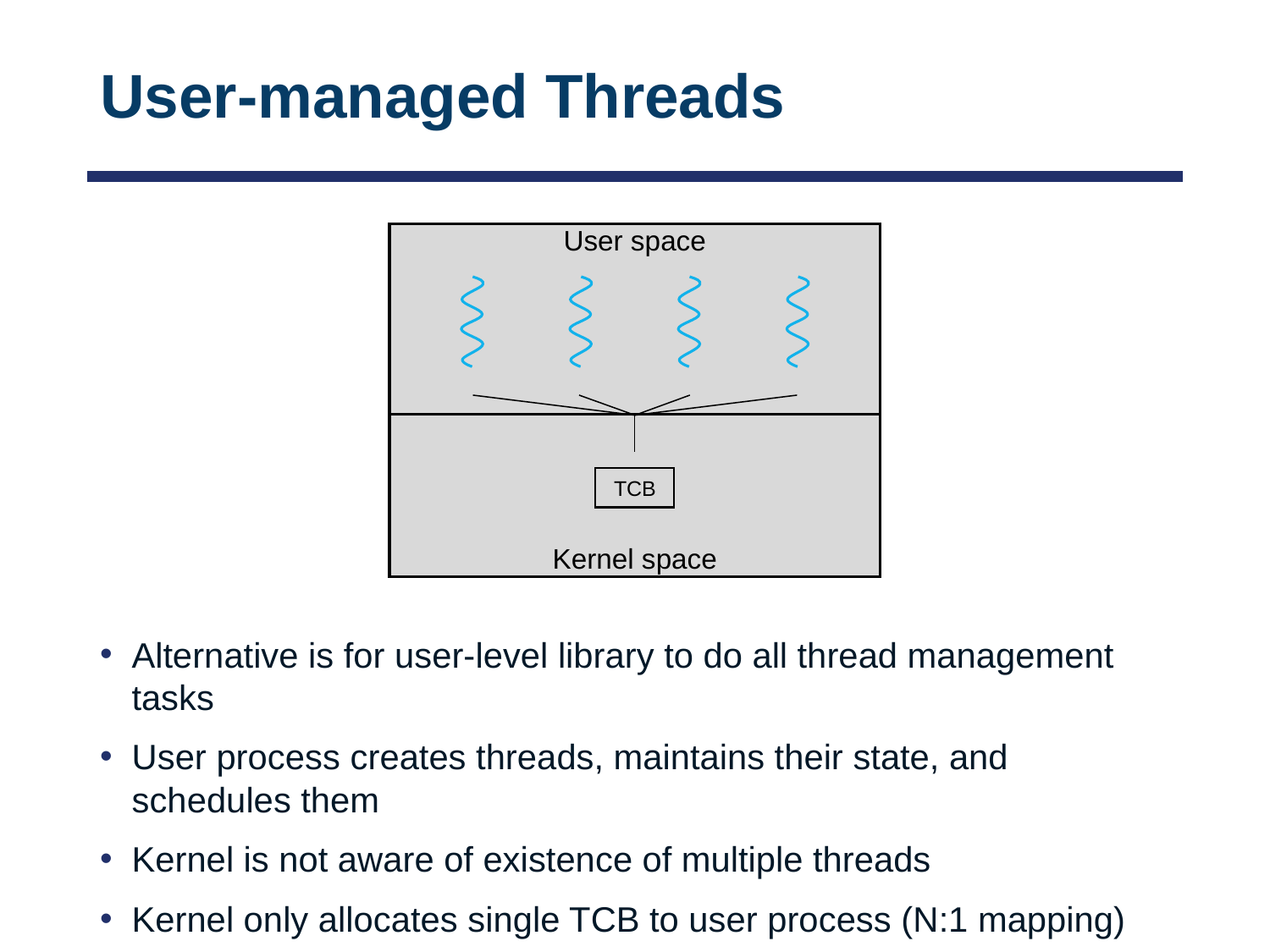

# User-managed Threads
User space

TCB
Kernel space
Alternative is for user-level library to do all thread management tasks
User process creates threads, maintains their state, and schedules them
Kernel is not aware of existence of multiple threads
Kernel only allocates single TCB to user process (N:1 mapping)
Examples: Solaris Green Threads, GNU Portable Threads